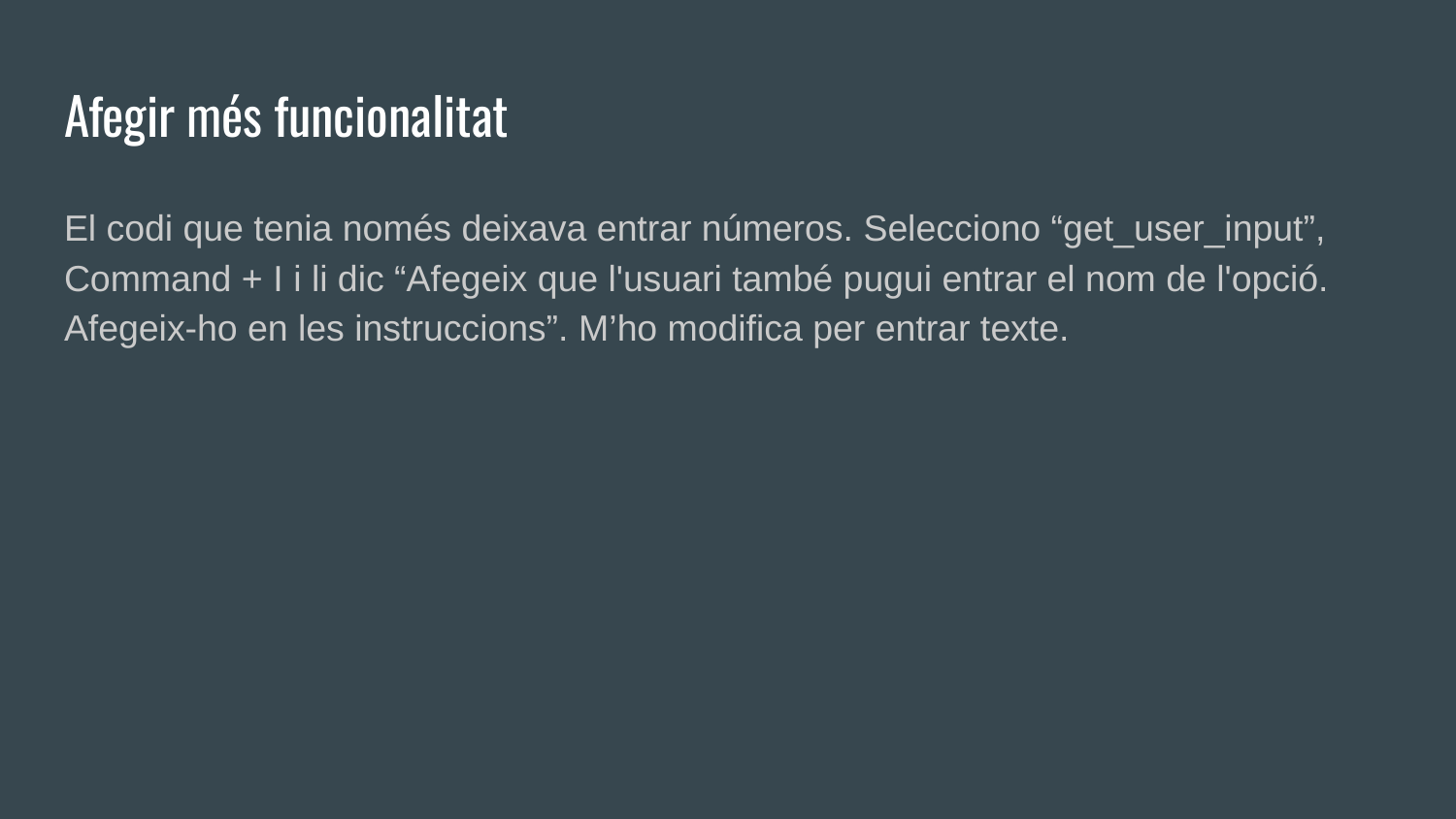

# Afegir més funcionalitat
El codi que tenia només deixava entrar números. Selecciono “get_user_input”, Command + I i li dic “Afegeix que l'usuari també pugui entrar el nom de l'opció. Afegeix-ho en les instruccions”. M’ho modifica per entrar texte.